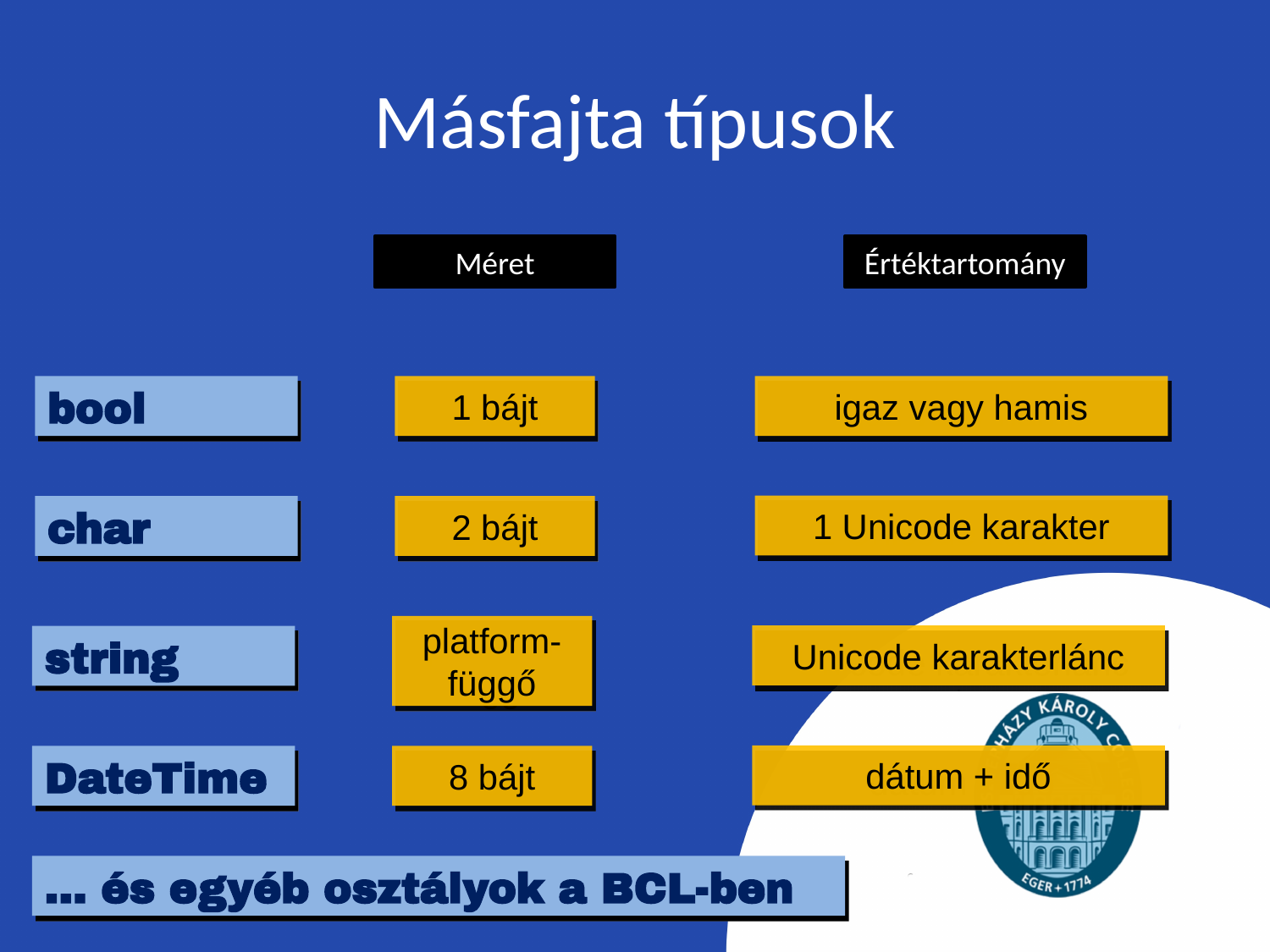

# Másfajta típusok
Méret
Értéktartomány
bool
1 bájt
igaz vagy hamis
1 Unicode karakter
char
2 bájt
platform-függő
Unicode karakterlánc
string
dátum + idő
DateTime
8 bájt
… és egyéb osztályok a BCL-ben